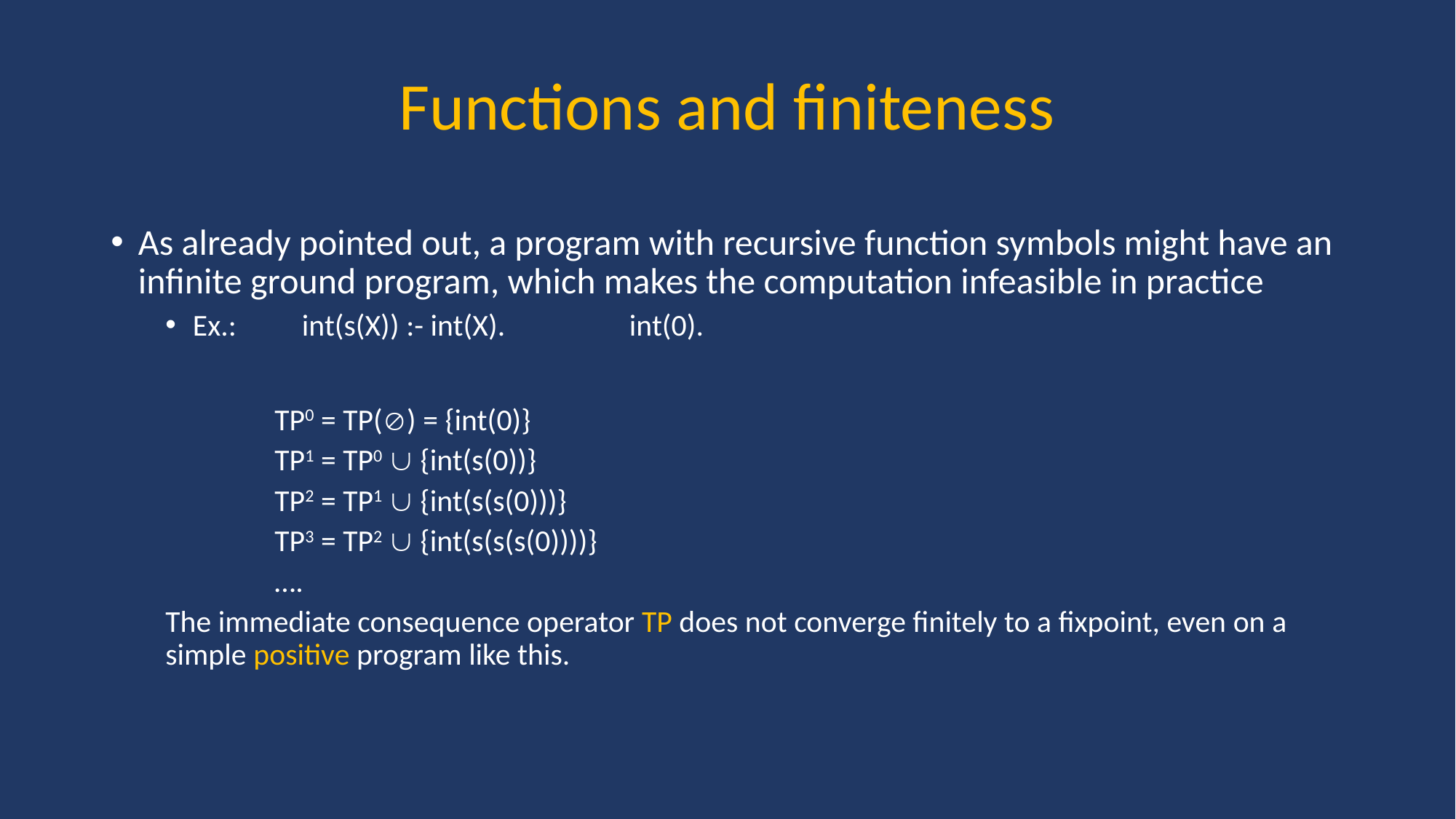

# Functions and finiteness
As already pointed out, a program with recursive function symbols might have an infinite ground program, which makes the computation infeasible in practice
Ex.: 	int(s(X)) :- int(X).  		int(0).

	TP0 = TP(∅) = {int(0)}
	TP1 = TP0 ∪ {int(s(0))}
	TP2 = TP1 ∪ {int(s(s(0)))}
	TP3 = TP2 ∪ {int(s(s(s(0))))}
	….
The immediate consequence operator TP does not converge finitely to a fixpoint, even on a simple positive program like this.